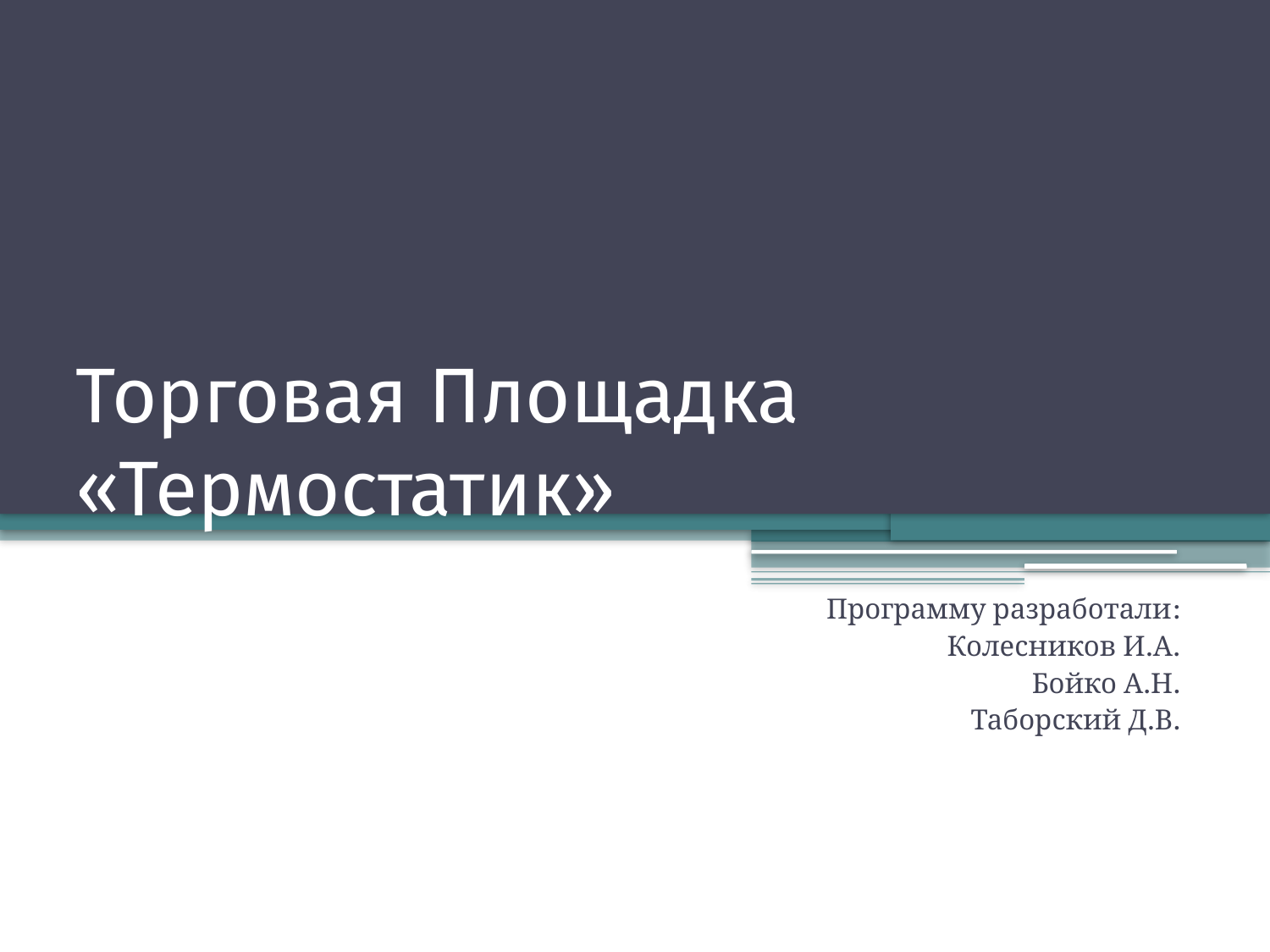

# Торговая Площадка «Термостатик»
Программу разработали:
Колесников И.А.
Бойко А.Н.
Таборский Д.В.